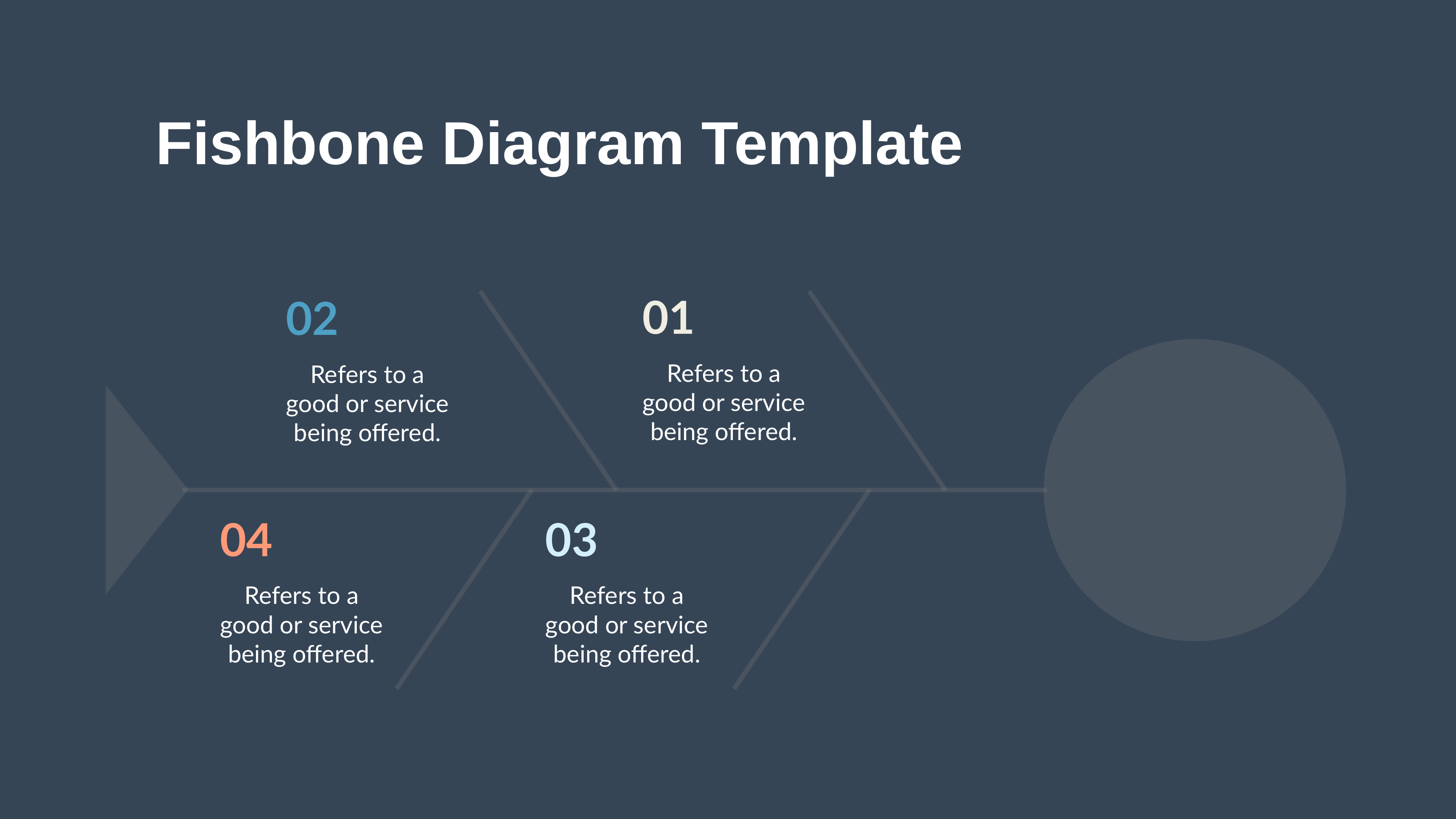

Fishbone Diagram Template
01
02

Refers to a good or service being offered.
Refers to a good or service being offered.

04
03
Refers to a good or service being offered.
Refers to a good or service being offered.